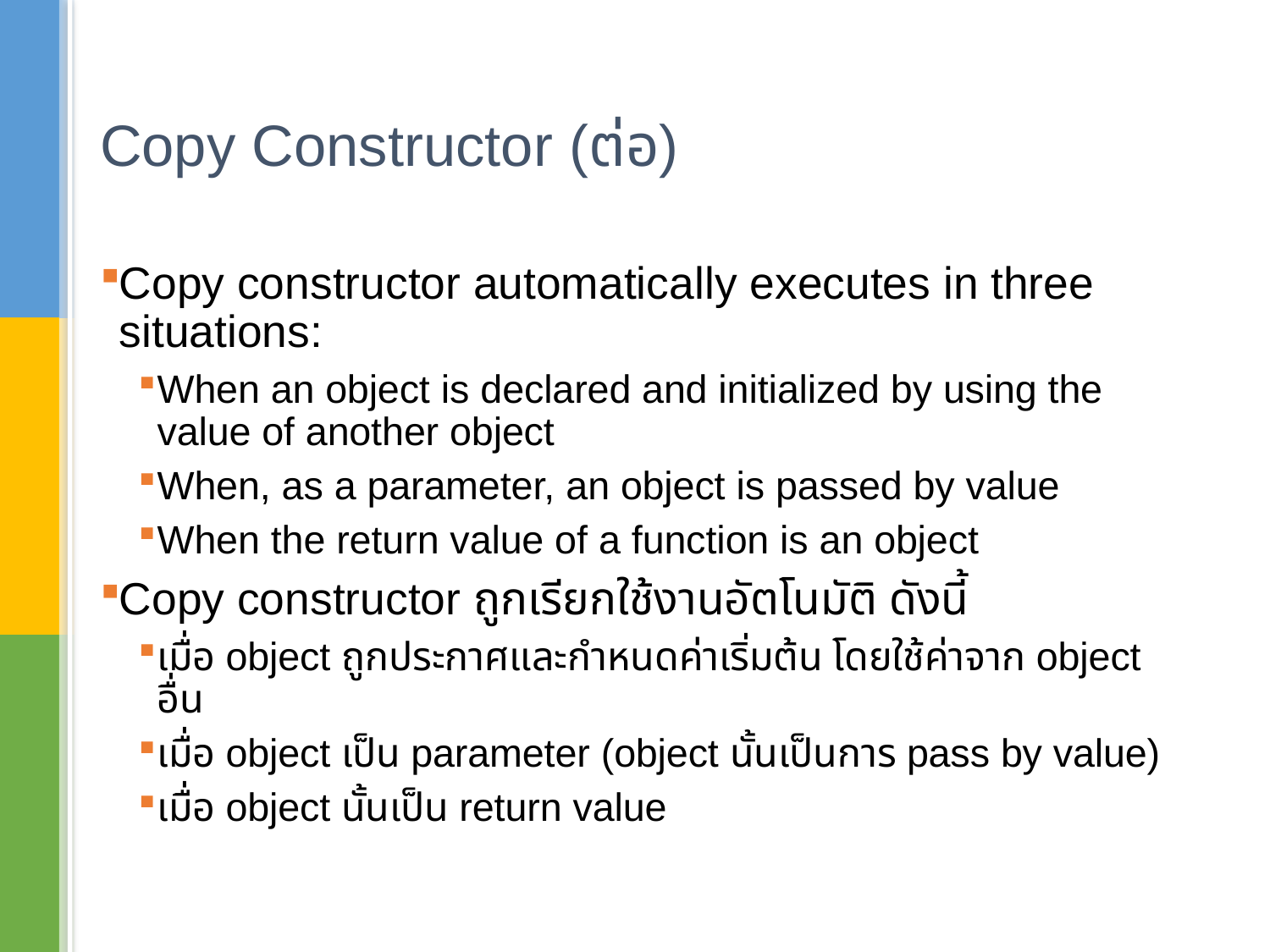

# Copy Constructor (ต่อ)
Copy constructor automatically executes in three situations:
When an object is declared and initialized by using the value of another object
When, as a parameter, an object is passed by value
When the return value of a function is an object
Copy constructor ถูกเรียกใช้งานอัตโนมัติ ดังนี้
เมื่อ object ถูกประกาศและกำหนดค่าเริ่มต้น โดยใช้ค่าจาก object อื่น
เมื่อ object เป็น parameter (object นั้นเป็นการ pass by value)
เมื่อ object นั้นเป็น return value